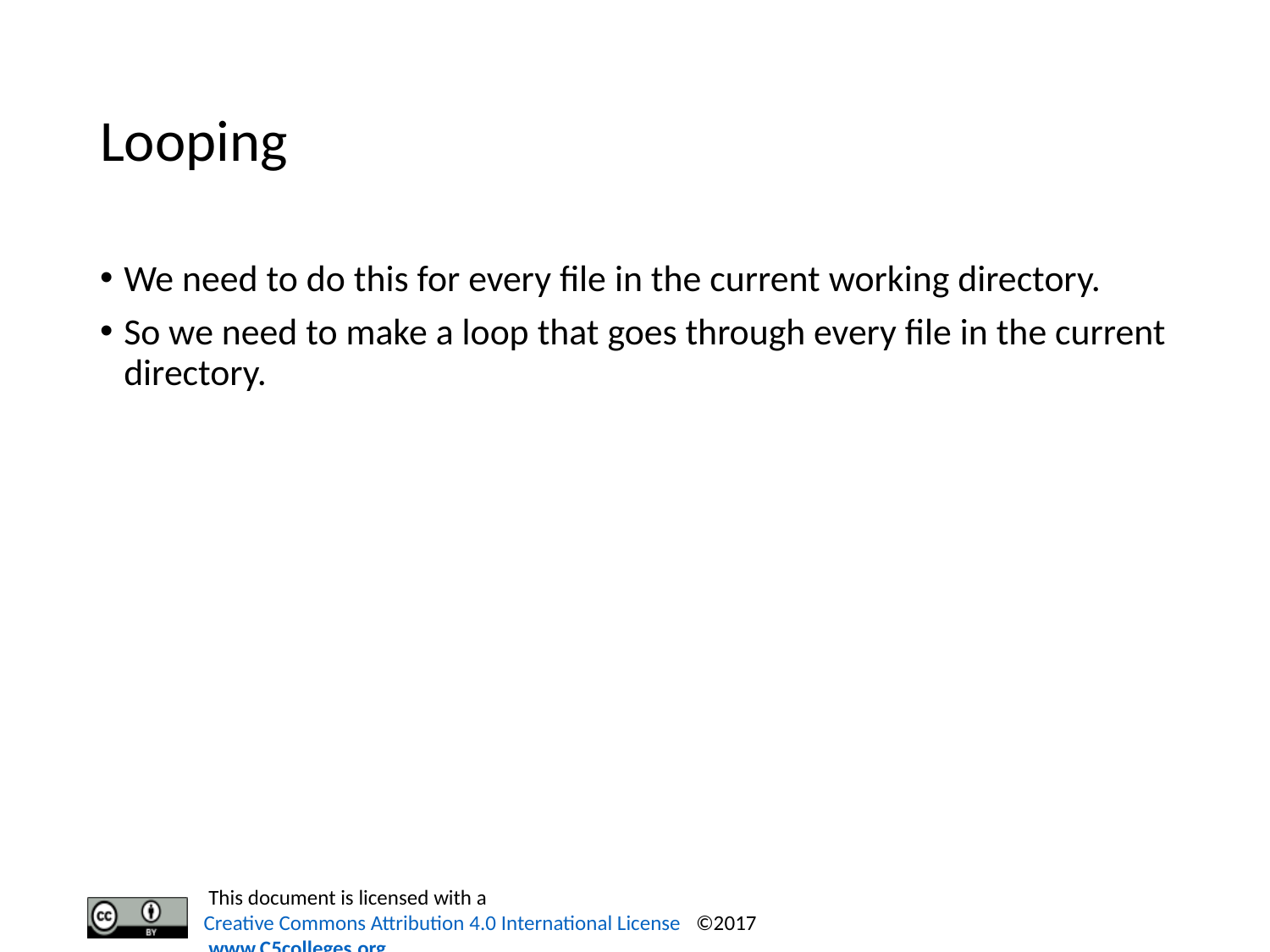

# Looping
We need to do this for every file in the current working directory.
So we need to make a loop that goes through every file in the current directory.